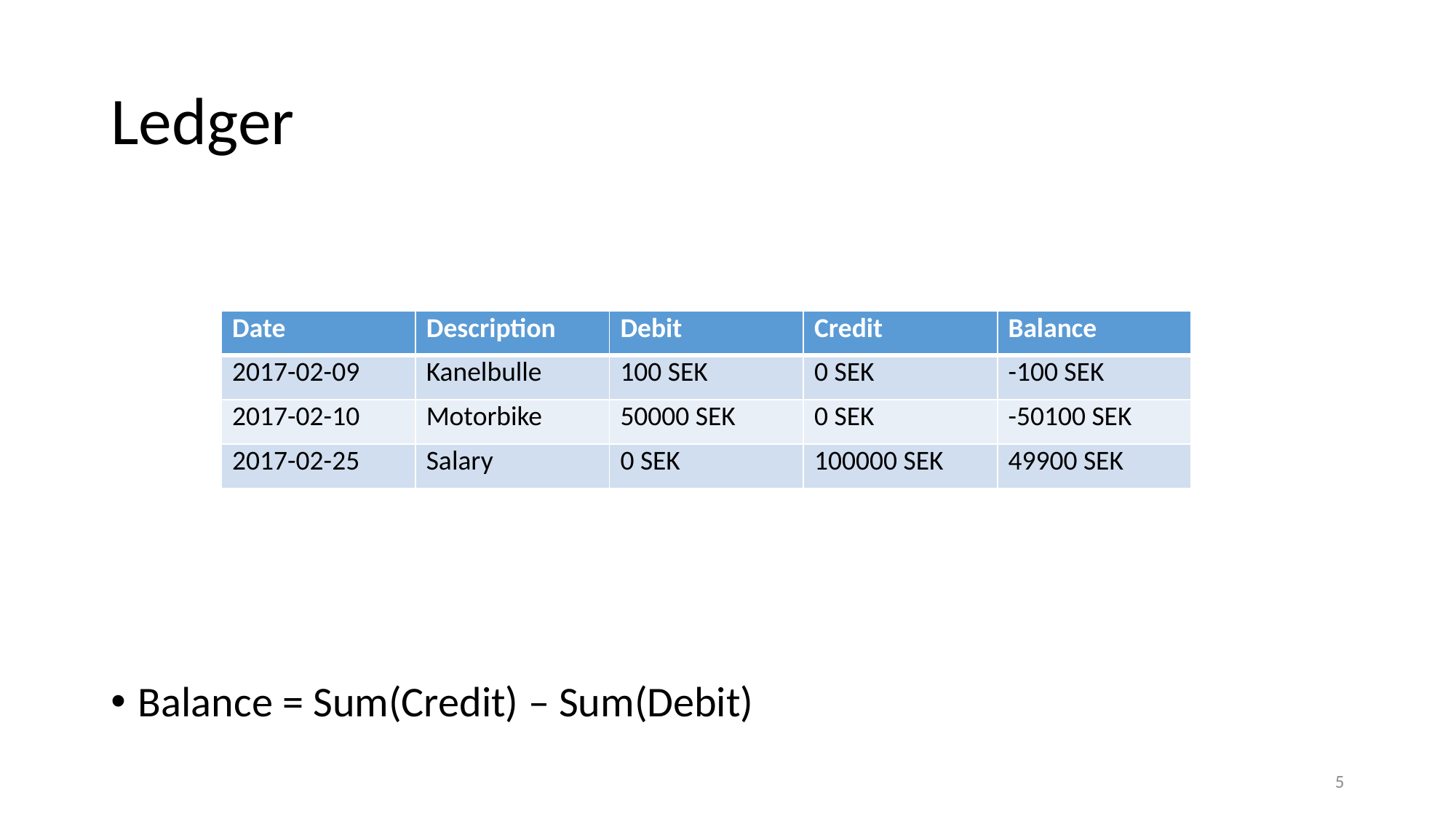

# Ledger
| Date | Description | Debit | Credit | Balance |
| --- | --- | --- | --- | --- |
| 2017-02-09 | Kanelbulle | 100 SEK | 0 SEK | -100 SEK |
| 2017-02-10 | Motorbike | 50000 SEK | 0 SEK | -50100 SEK |
| 2017-02-25 | Salary | 0 SEK | 100000 SEK | 49900 SEK |
Balance = Sum(Credit) – Sum(Debit)
5